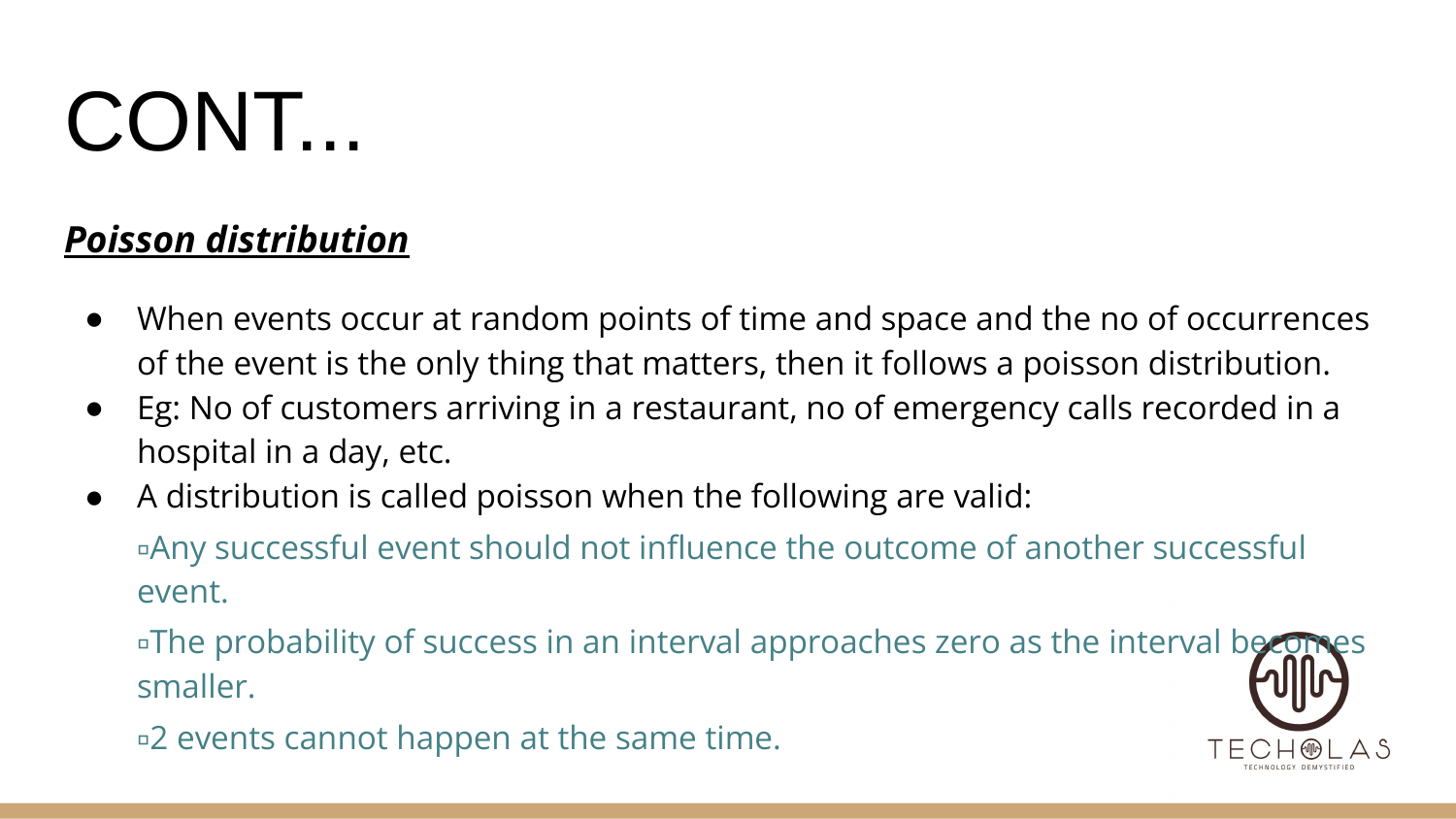

# CONT...
Poisson distribution
When events occur at random points of time and space and the no of occurrences of the event is the only thing that matters, then it follows a poisson distribution.
Eg: No of customers arriving in a restaurant, no of emergency calls recorded in a hospital in a day, etc.
A distribution is called poisson when the following are valid:
▫Any successful event should not influence the outcome of another successful event.
▫The probability of success in an interval approaches zero as the interval becomes smaller.
▫2 events cannot happen at the same time.